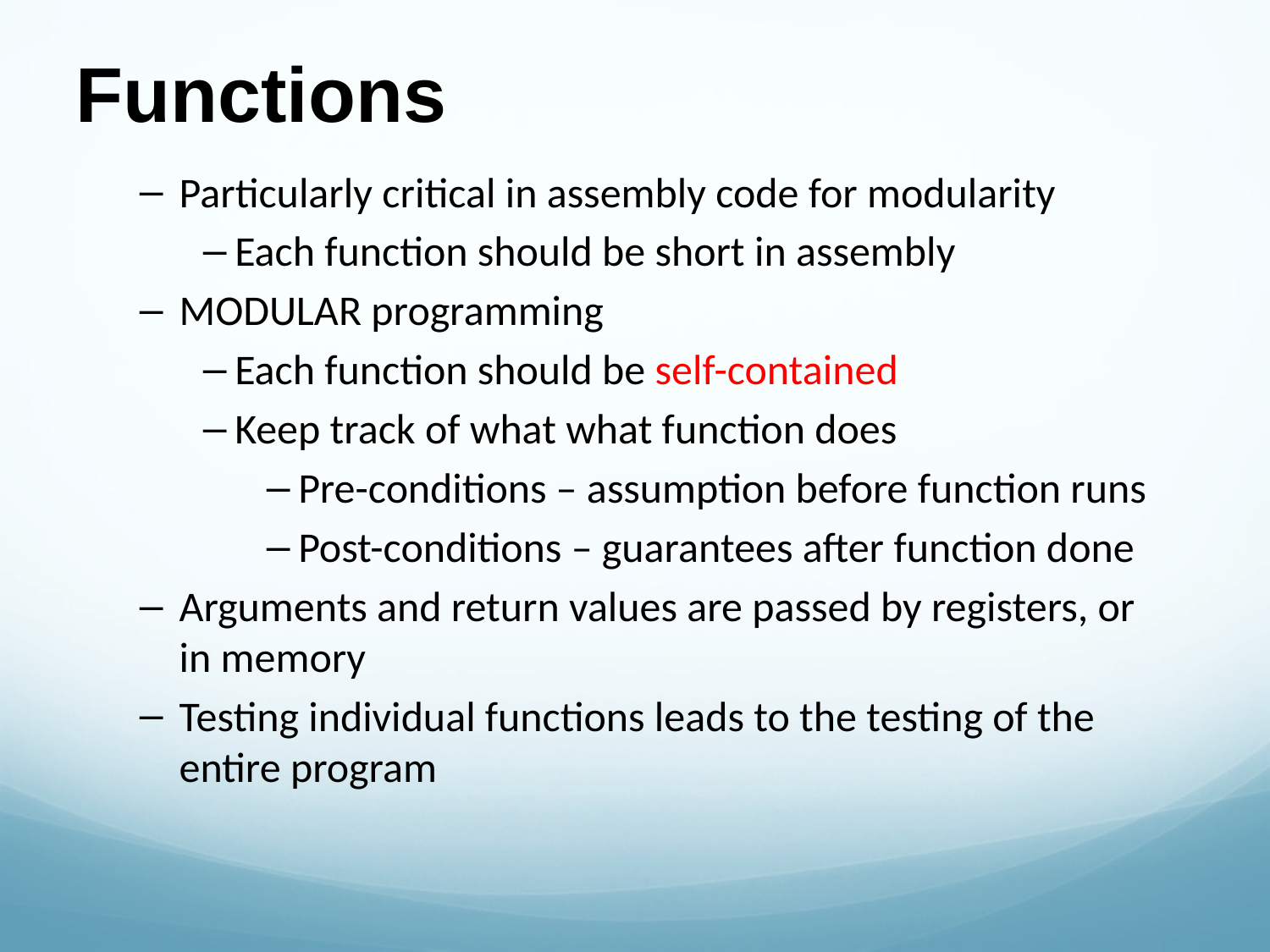

Functions
Particularly critical in assembly code for modularity
Each function should be short in assembly
MODULAR programming
Each function should be self-contained
Keep track of what what function does
Pre-conditions – assumption before function runs
Post-conditions – guarantees after function done
Arguments and return values are passed by registers, or in memory
Testing individual functions leads to the testing of the entire program